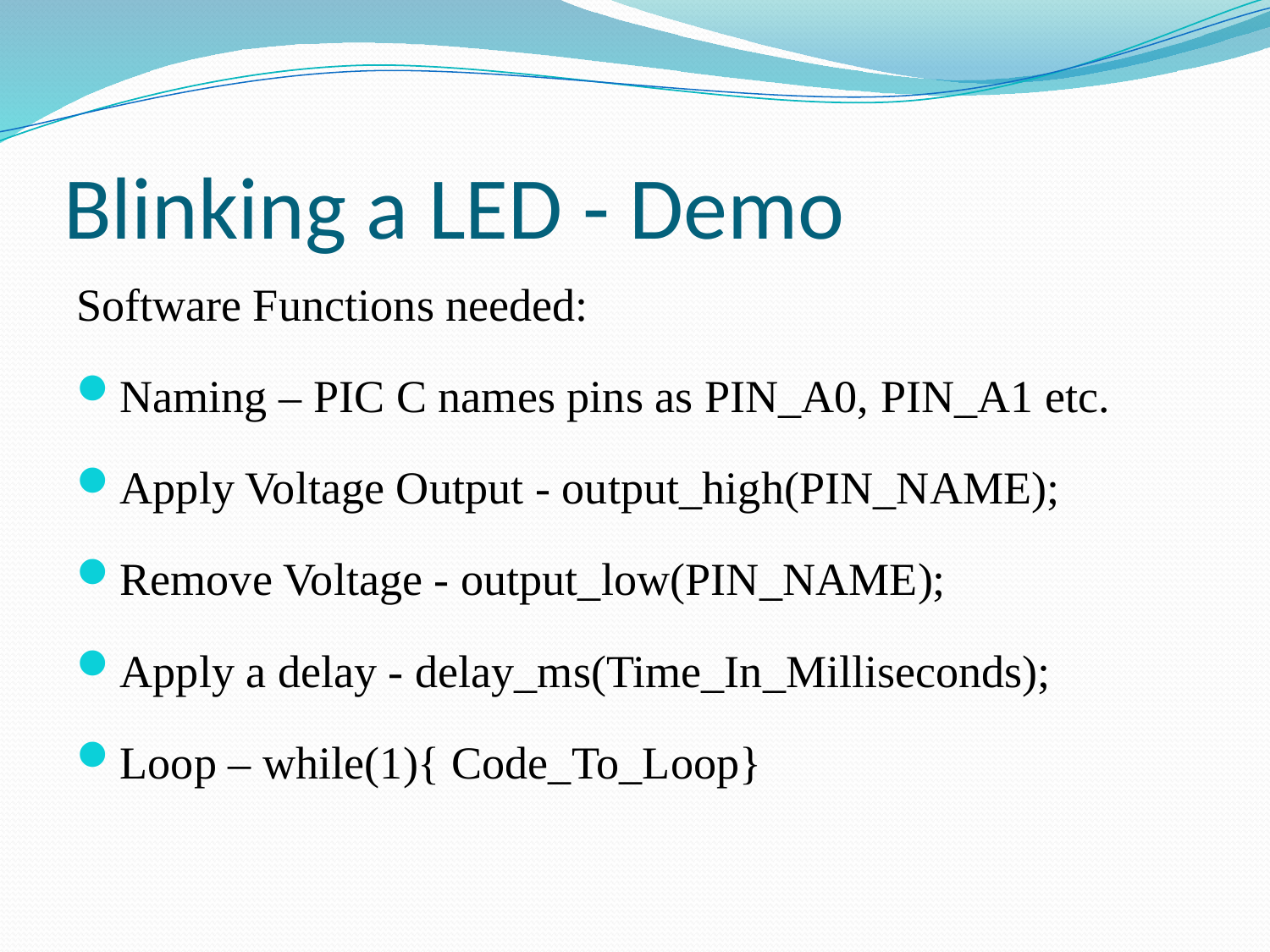

# Blinking a LED - Demo
Software Functions needed:
Naming – PIC C names pins as PIN_A0, PIN_A1 etc.
Apply Voltage Output - output_high(PIN_NAME);
Remove Voltage - output_low(PIN_NAME);
Apply a delay - delay_ms(Time_In_Milliseconds);
Loop – while(1){ Code_To_Loop}